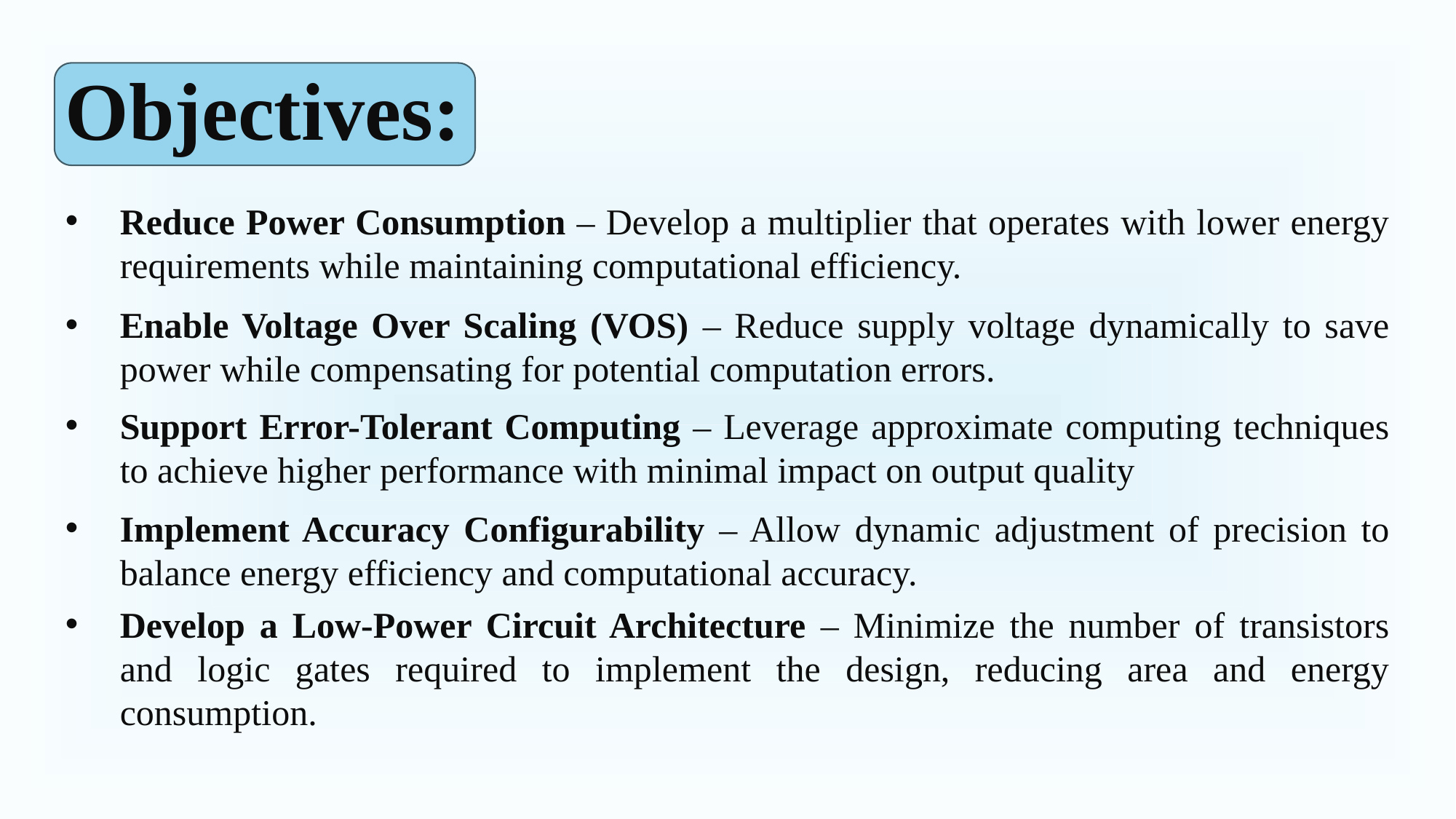

Objectives:

Reduce Power Consumption – Develop a multiplier that operates with lower energy requirements while maintaining computational efficiency.
Enable Voltage Over Scaling (VOS) – Reduce supply voltage dynamically to save power while compensating for potential computation errors.
Support Error-Tolerant Computing – Leverage approximate computing techniques to achieve higher performance with minimal impact on output quality
Implement Accuracy Configurability – Allow dynamic adjustment of precision to balance energy efficiency and computational accuracy.
Develop a Low-Power Circuit Architecture – Minimize the number of transistors and logic gates required to implement the design, reducing area and energy consumption.